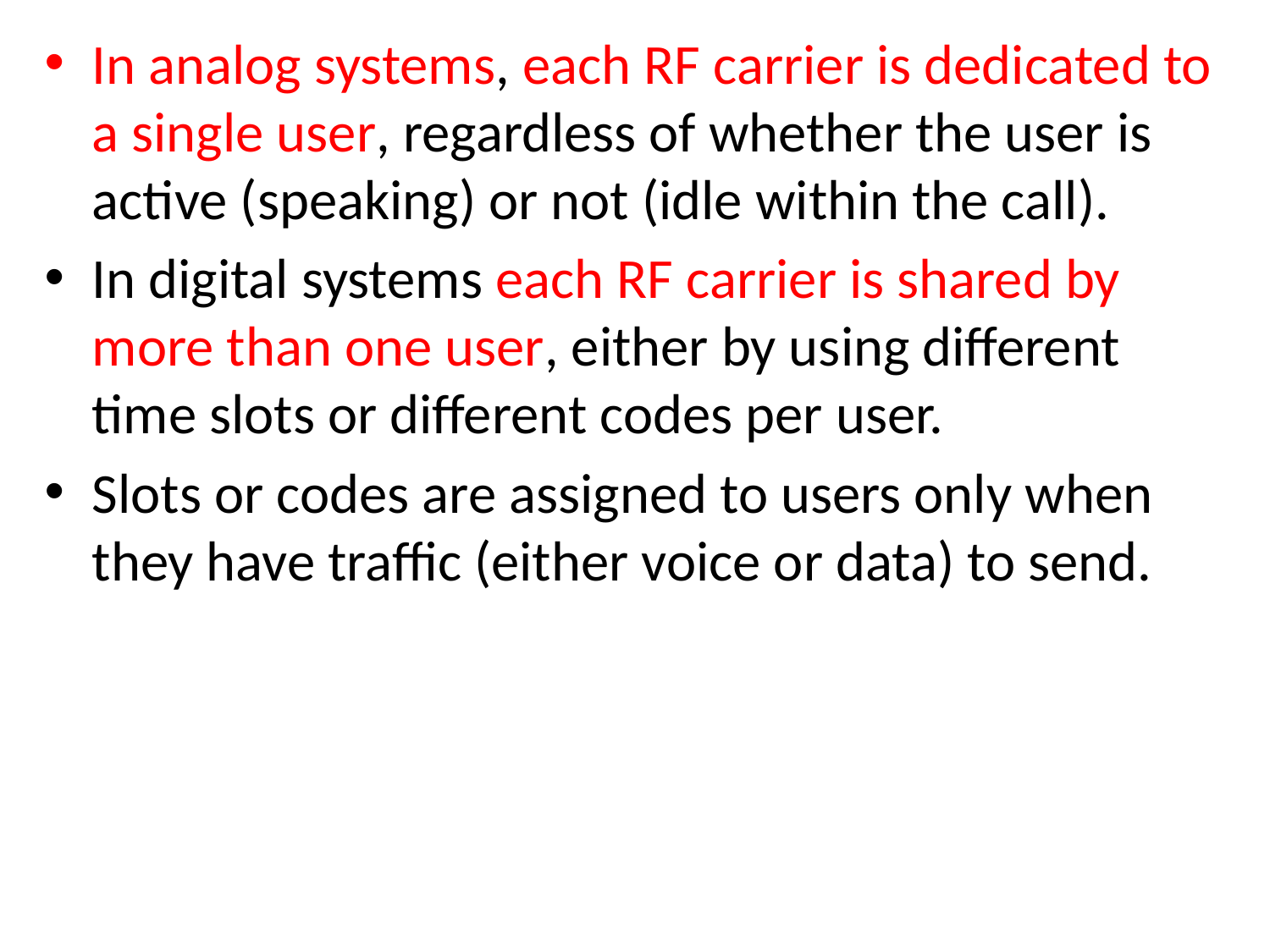

In analog systems, each RF carrier is dedicated to a single user, regardless of whether the user is active (speaking) or not (idle within the call).
In digital systems each RF carrier is shared by more than one user, either by using different time slots or different codes per user.
Slots or codes are assigned to users only when they have traffic (either voice or data) to send.